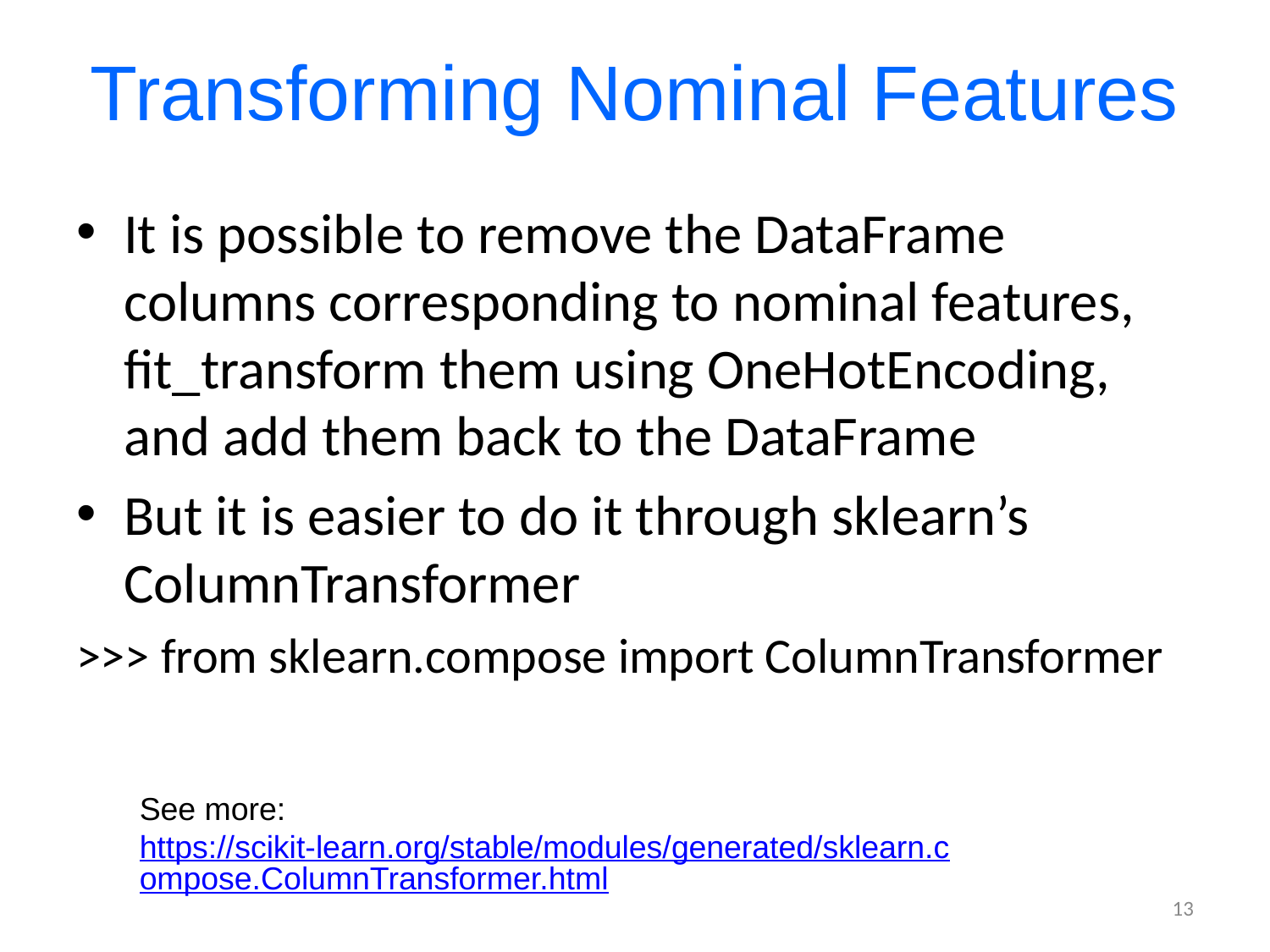

# Transforming Nominal Features
It is possible to remove the DataFrame columns corresponding to nominal features, fit_transform them using OneHotEncoding, and add them back to the DataFrame
But it is easier to do it through sklearn’s  ColumnTransformer
>>> from sklearn.compose import ColumnTransformer
See more: https://scikit-learn.org/stable/modules/generated/sklearn.compose.ColumnTransformer.html
13